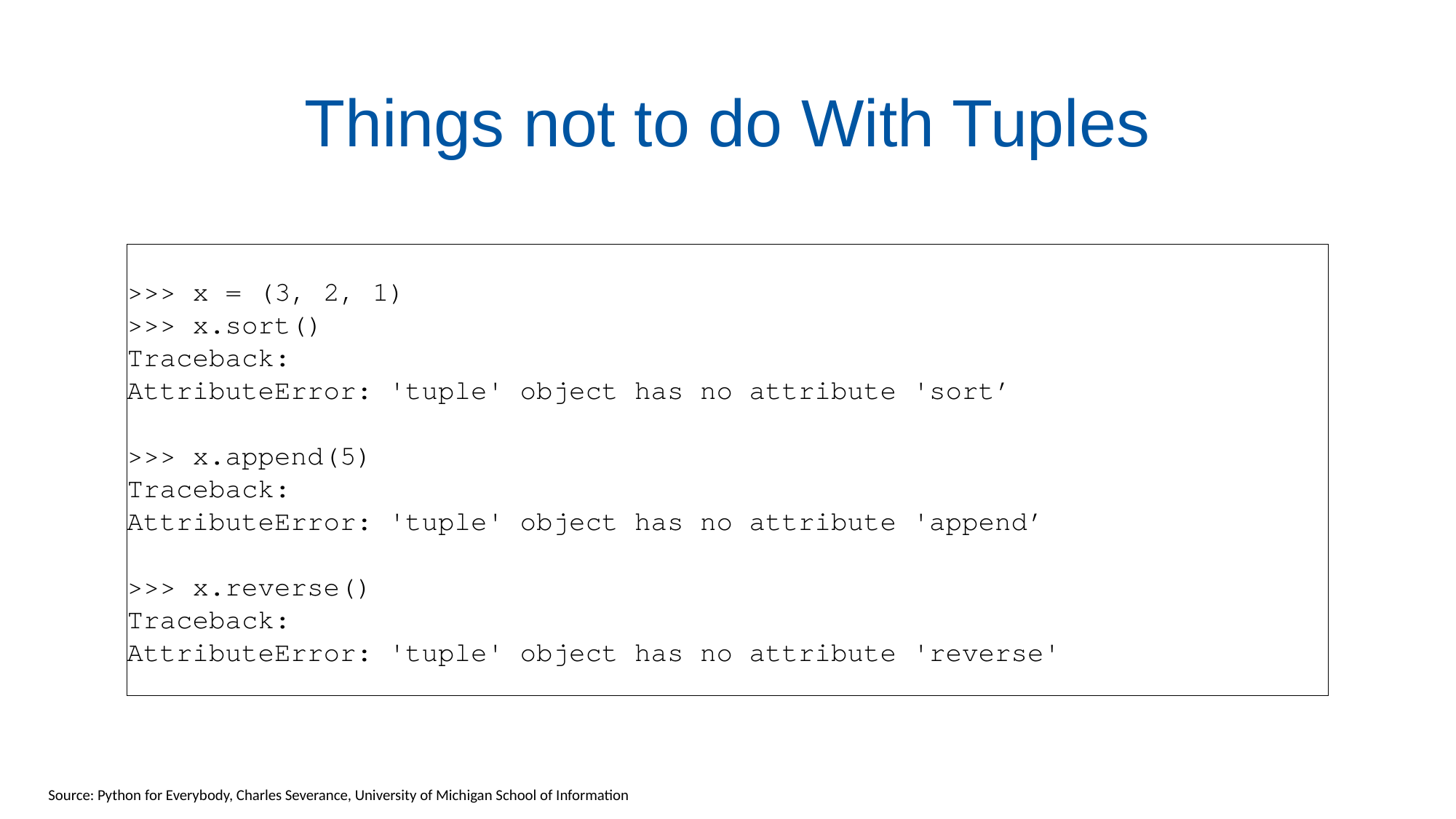

# Things not to do With Tuples
>>> x = (3, 2, 1)
>>> x.sort()
Traceback:
AttributeError: 'tuple' object has no attribute 'sort’

>>> x.append(5)
Traceback:
AttributeError: 'tuple' object has no attribute 'append’

>>> x.reverse()
Traceback:
AttributeError: 'tuple' object has no attribute 'reverse'
Source: Python for Everybody, Charles Severance, University of Michigan School of Information